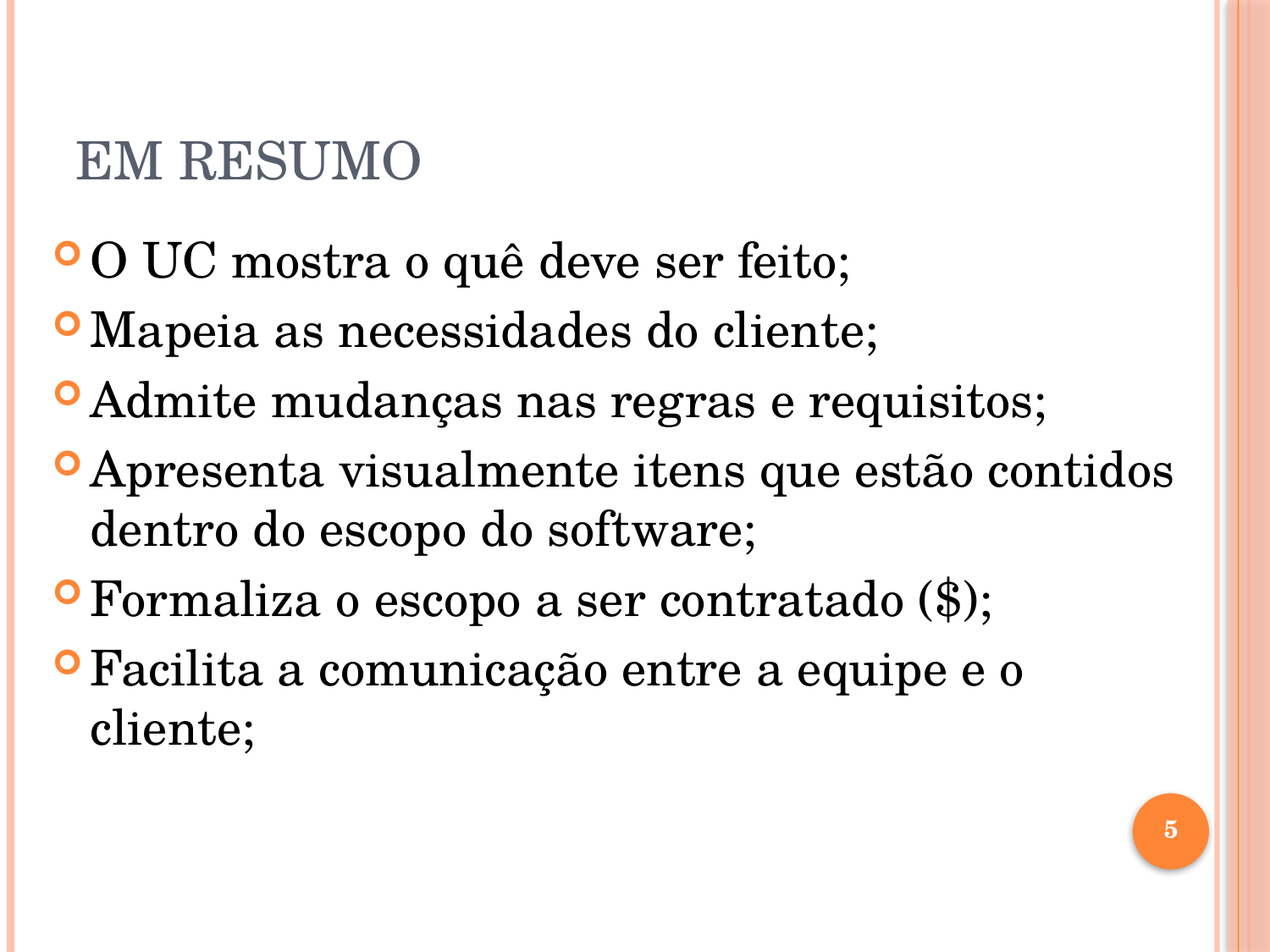

# Em resumo
O UC mostra o quê deve ser feito;
Mapeia as necessidades do cliente;
Admite mudanças nas regras e requisitos;
Apresenta visualmente itens que estão contidos dentro do escopo do software;
Formaliza o escopo a ser contratado ($);
Facilita a comunicação entre a equipe e o cliente;

5